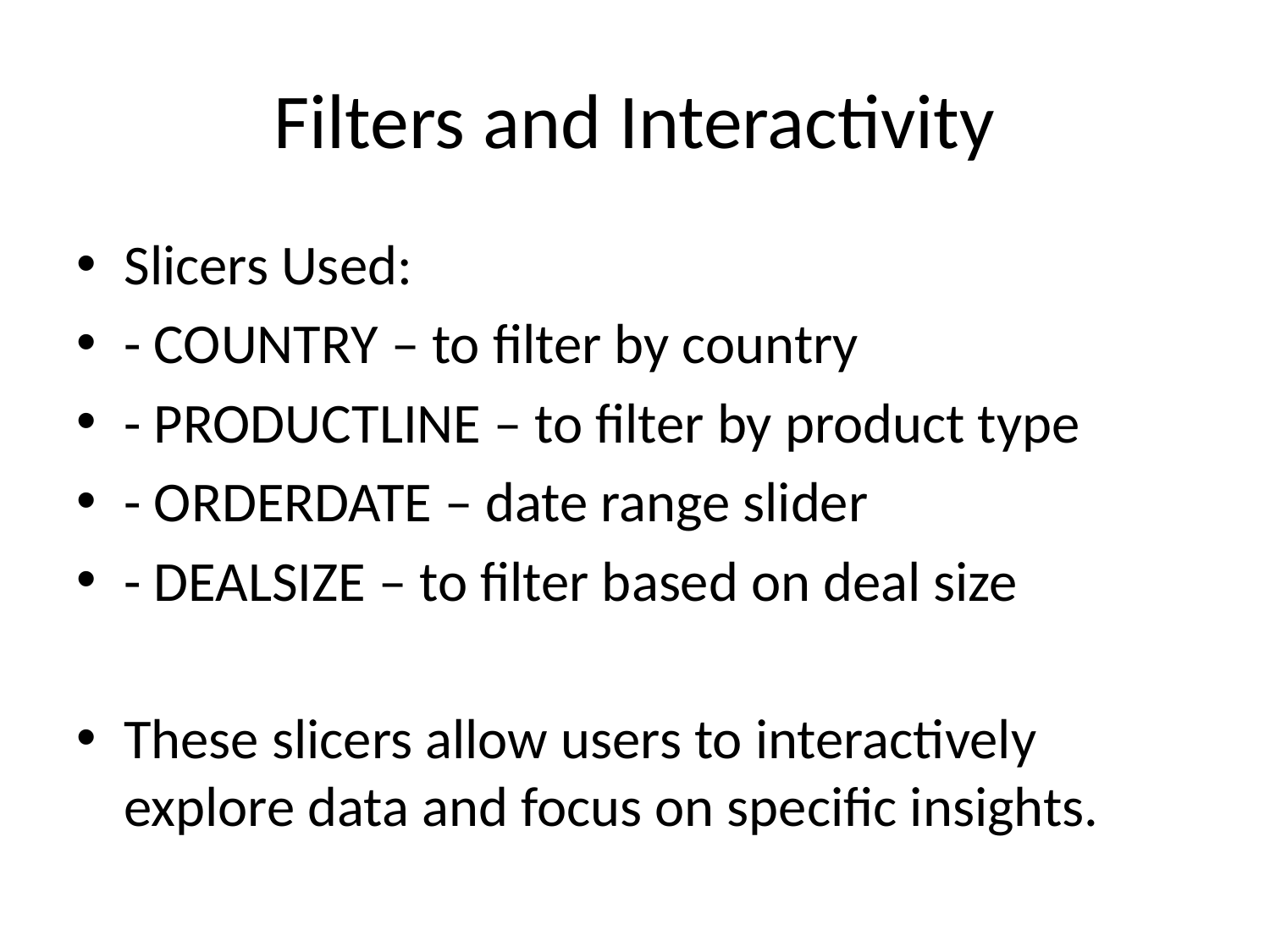

# Filters and Interactivity
Slicers Used:
- COUNTRY – to filter by country
- PRODUCTLINE – to filter by product type
- ORDERDATE – date range slider
- DEALSIZE – to filter based on deal size

These slicers allow users to interactively explore data and focus on specific insights.